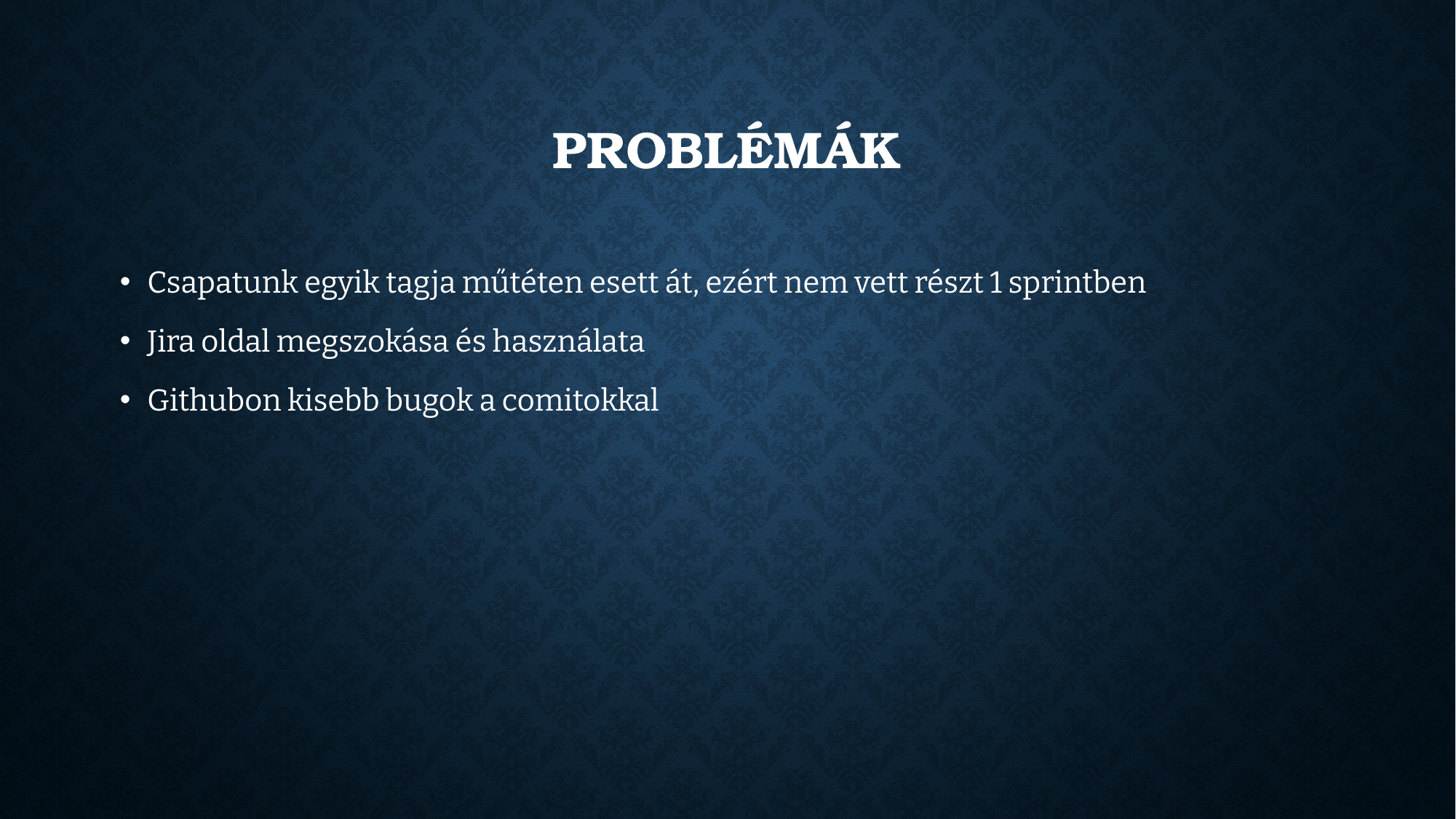

# Problémák
Csapatunk egyik tagja műtéten esett át, ezért nem vett részt 1 sprintben
Jira oldal megszokása és használata
Githubon kisebb bugok a comitokkal